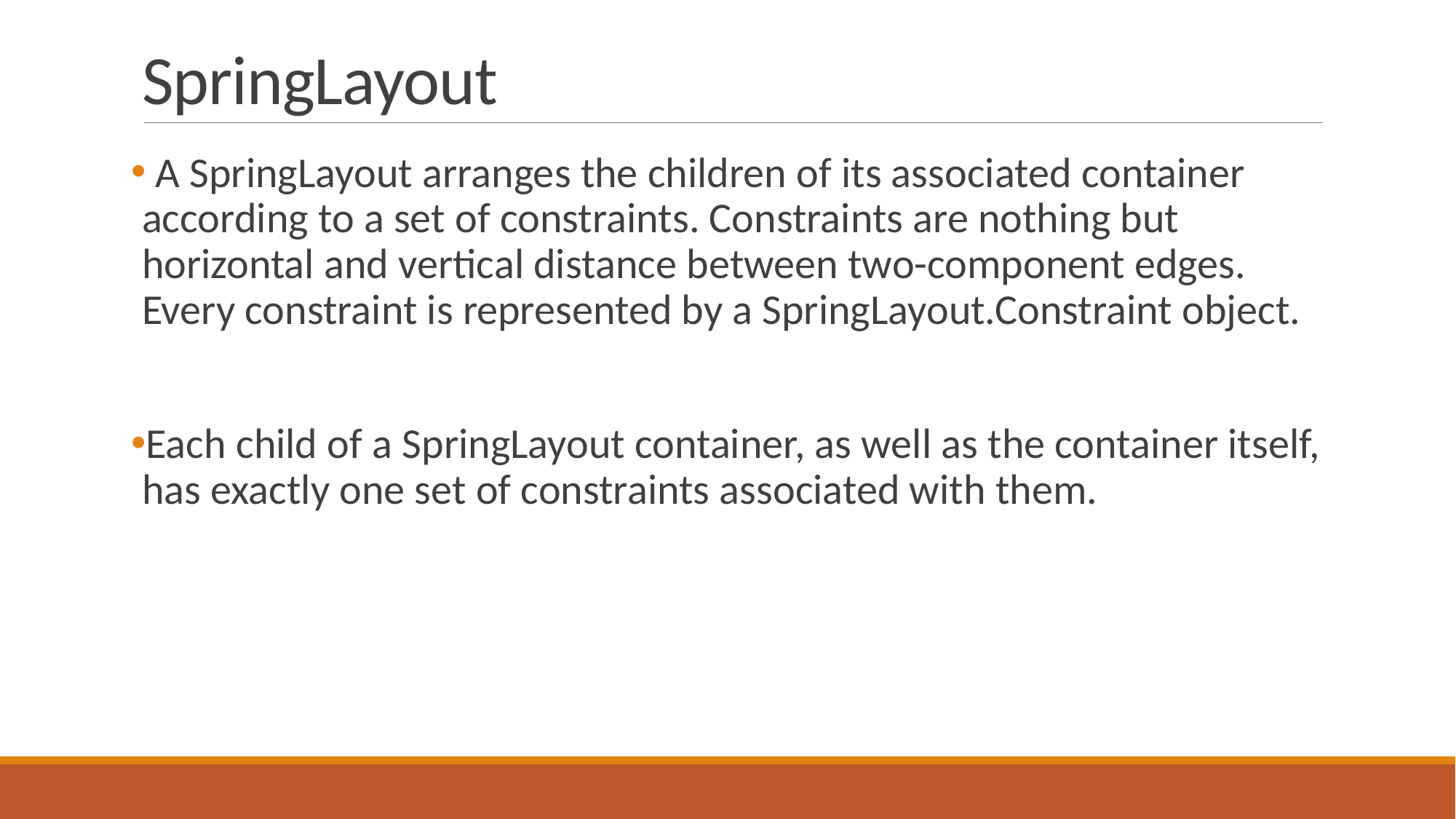

# SpringLayout
 A SpringLayout arranges the children of its associated container according to a set of constraints. Constraints are nothing but horizontal and vertical distance between two-component edges. Every constraint is represented by a SpringLayout.Constraint object.

Each child of a SpringLayout container, as well as the container itself, has exactly one set of constraints associated with them.
34